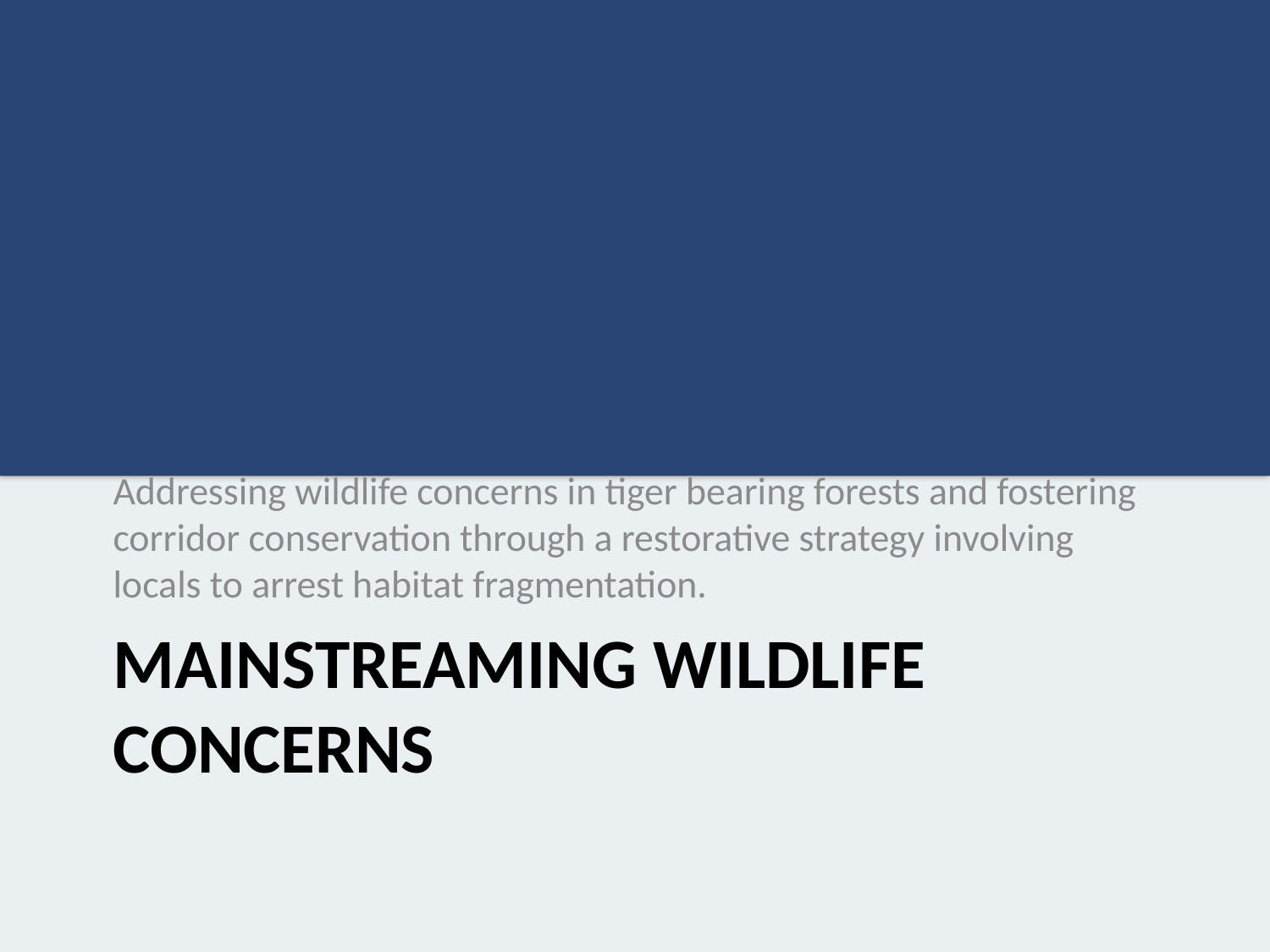

Addressing wildlife concerns in tiger bearing forests and fostering corridor conservation through a restorative strategy involving locals to arrest habitat fragmentation.
# Mainstreaming Wildlife Concerns